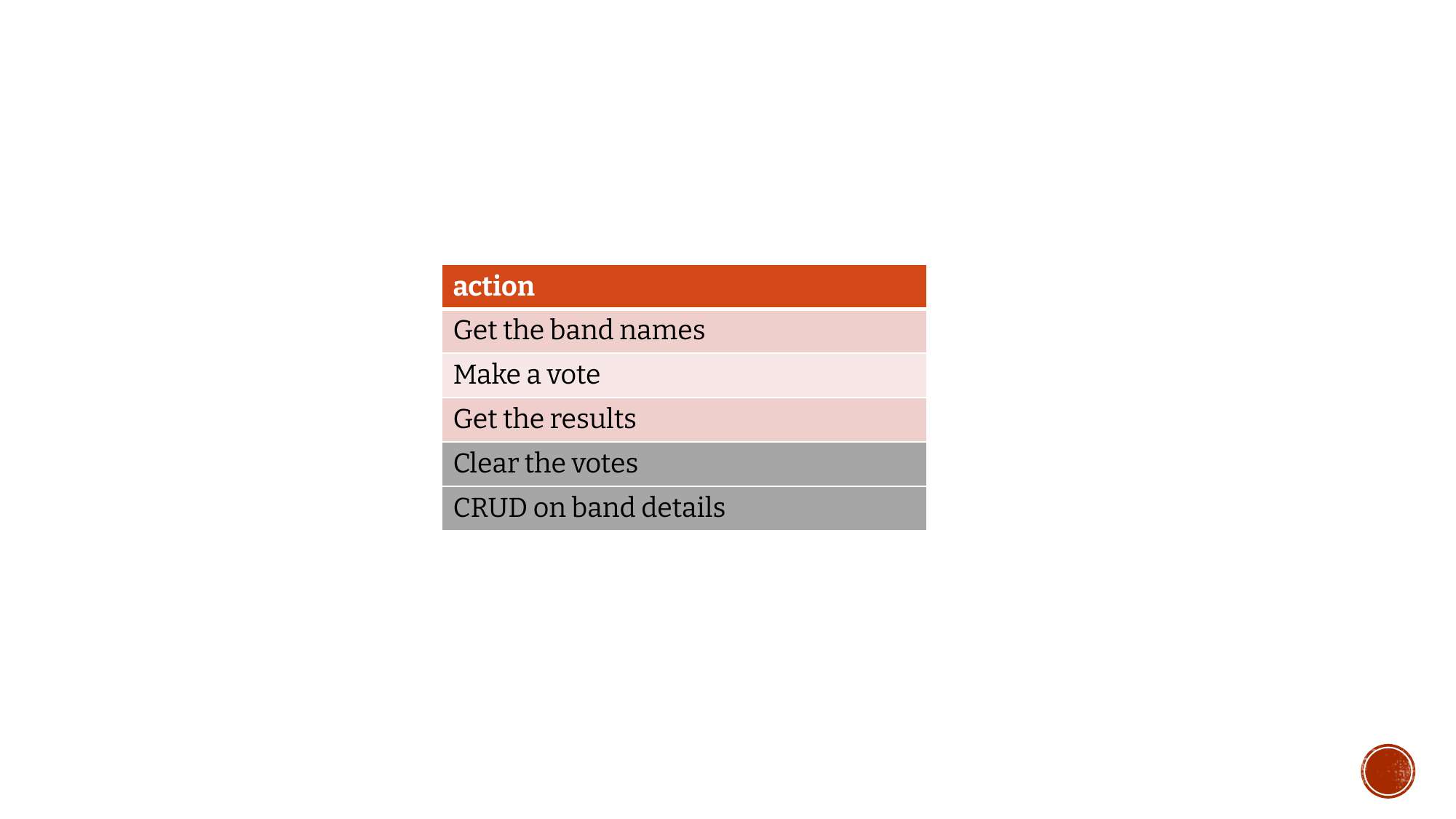

| action |
| --- |
| Get the band names |
| Make a vote |
| Get the results |
| Clear the votes |
| CRUD on band details |